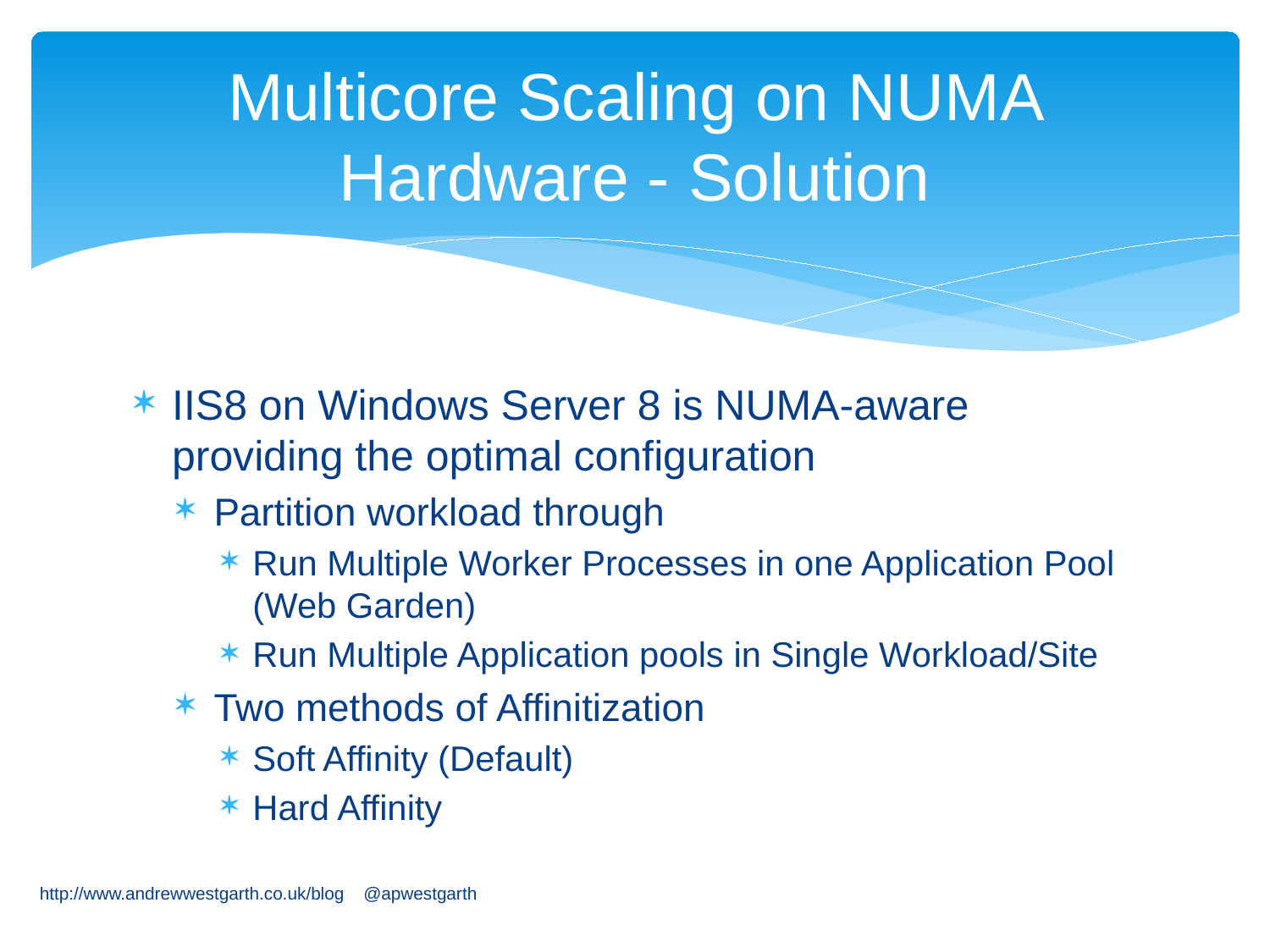

# Multicore Scaling on NUMA Hardware - Solution
IIS8 on Windows Server 8 is NUMA-aware providing the optimal configuration
Partition workload through
Run Multiple Worker Processes in one Application Pool (Web Garden)
Run Multiple Application pools in Single Workload/Site
Two methods of Affinitization
Soft Affinity (Default)
Hard Affinity
http://www.andrewwestgarth.co.uk/blog    @apwestgarth